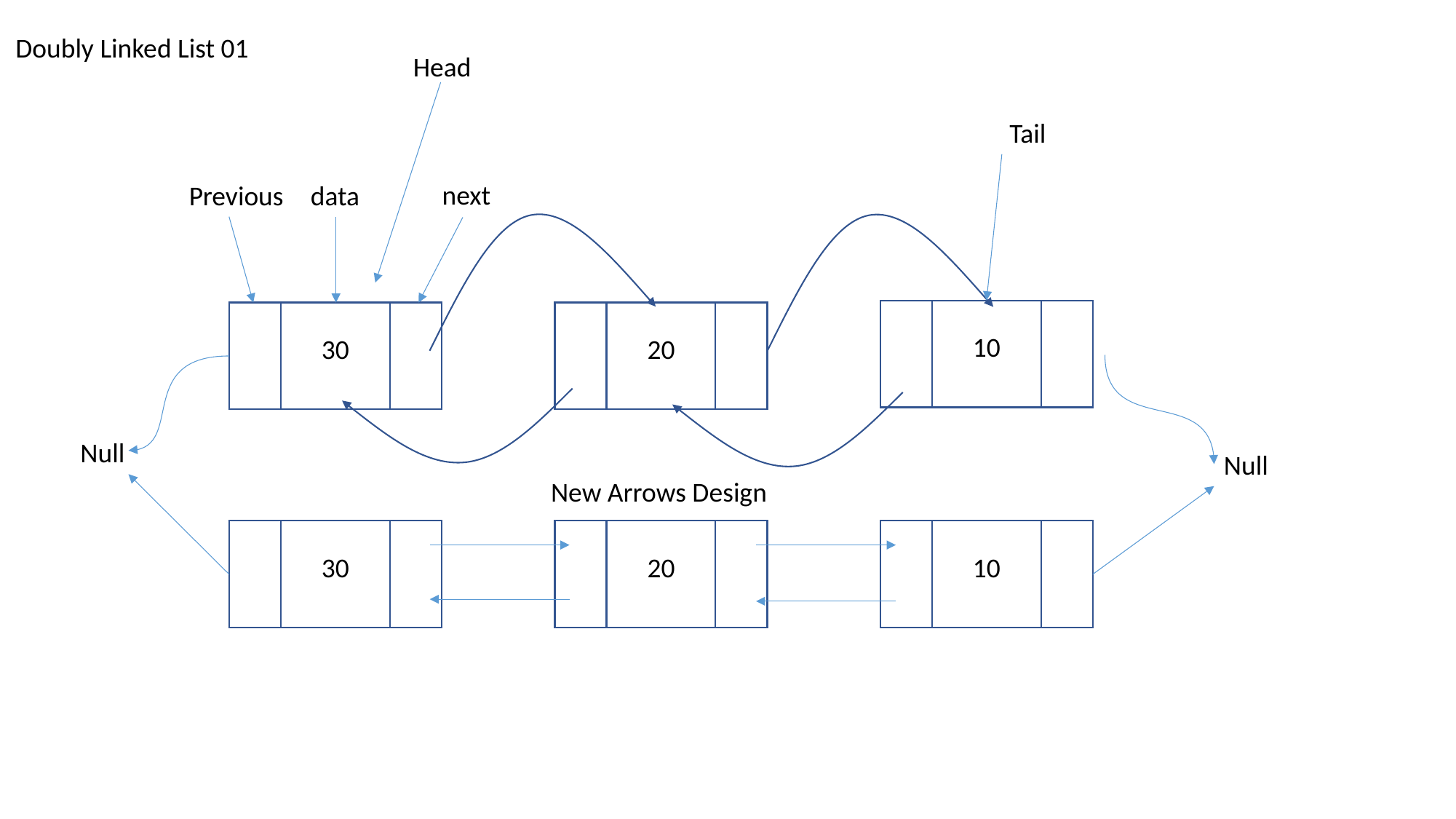

Doubly Linked List 01
Head
Tail
next
Previous
data

10

30

20

Null
Null
New Arrows Design

30

20

10